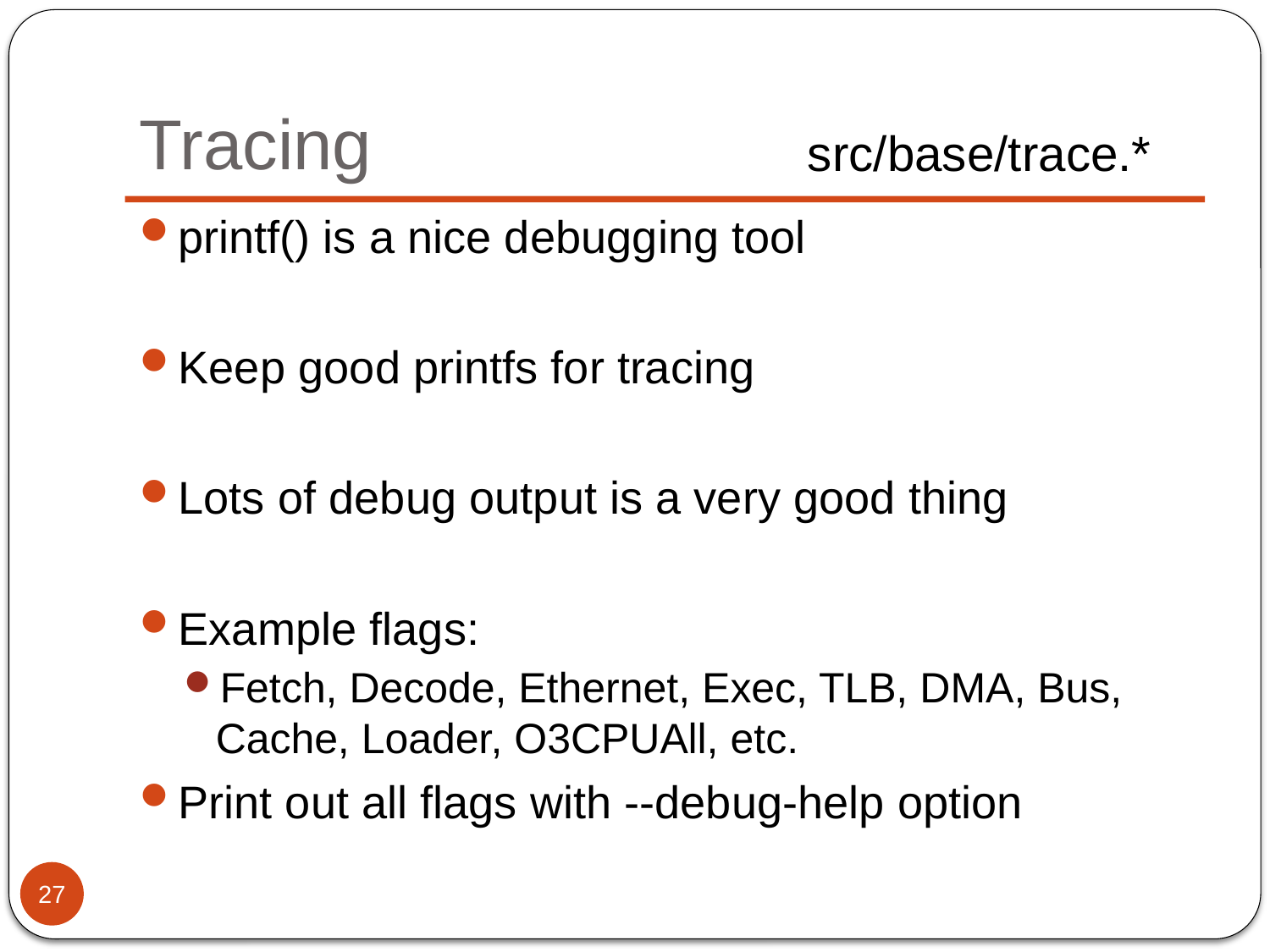

# Tracing
src/base/trace.*
printf() is a nice debugging tool

Keep good printfs for tracing

Lots of debug output is a very good thing

Example flags:
Fetch, Decode, Ethernet, Exec, TLB, DMA, Bus, Cache, Loader, O3CPUAll, etc.
Print out all flags with --debug-help option
27